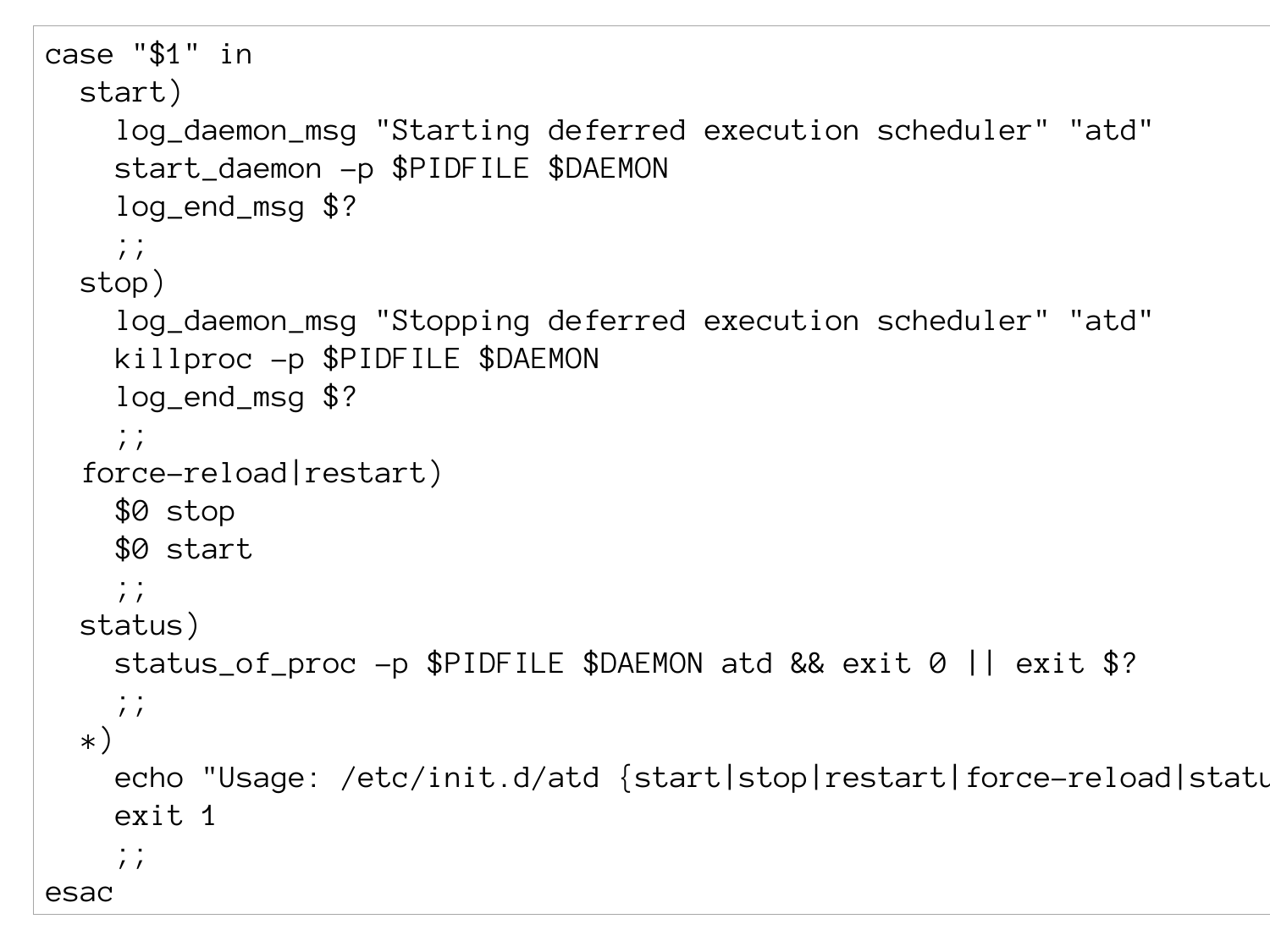

case "$1" in
  start)
    log_daemon_msg "Starting deferred execution scheduler" "atd"
    start_daemon -p $PIDFILE $DAEMON
    log_end_msg $?
    ;;
  stop)
    log_daemon_msg "Stopping deferred execution scheduler" "atd"
    killproc -p $PIDFILE $DAEMON
    log_end_msg $?
    ;;
  force-reload|restart)
    $0 stop
    $0 start
    ;;
  status)
    status_of_proc -p $PIDFILE $DAEMON atd && exit 0 || exit $?
    ;;
  *)
    echo "Usage: /etc/init.d/atd {start|stop|restart|force-reload|status}"
    exit 1
    ;;
esac